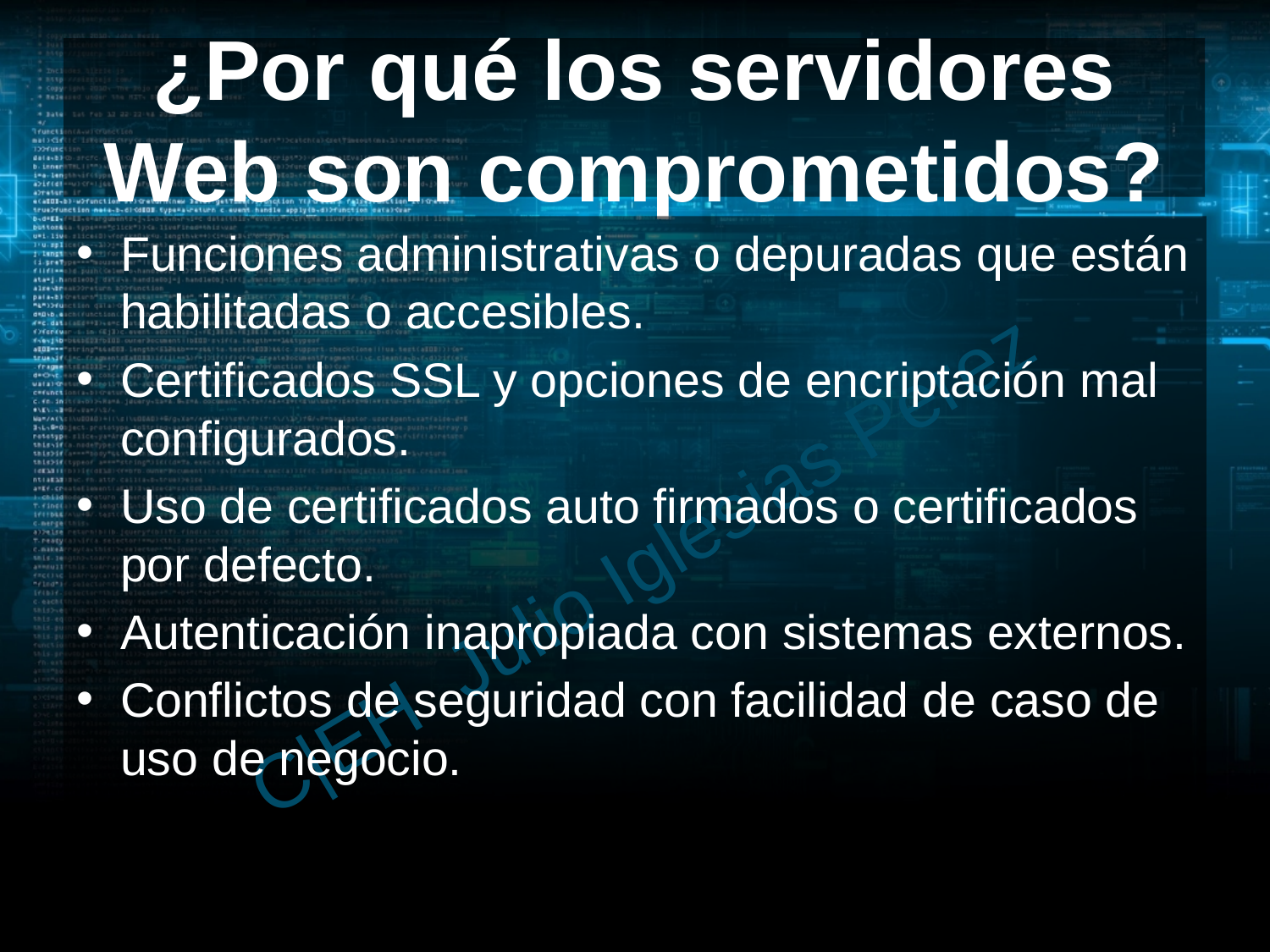

# ¿Por qué los servidores Web son comprometidos?
Funciones administrativas o depuradas que están habilitadas o accesibles.
Certificados SSL y opciones de encriptación mal configurados.
Uso de certificados auto firmados o certificados por defecto.
Autenticación inapropiada con sistemas externos.
Conflictos de seguridad con facilidad de caso de uso de negocio.

C|EH  Julio Iglesias Pérez